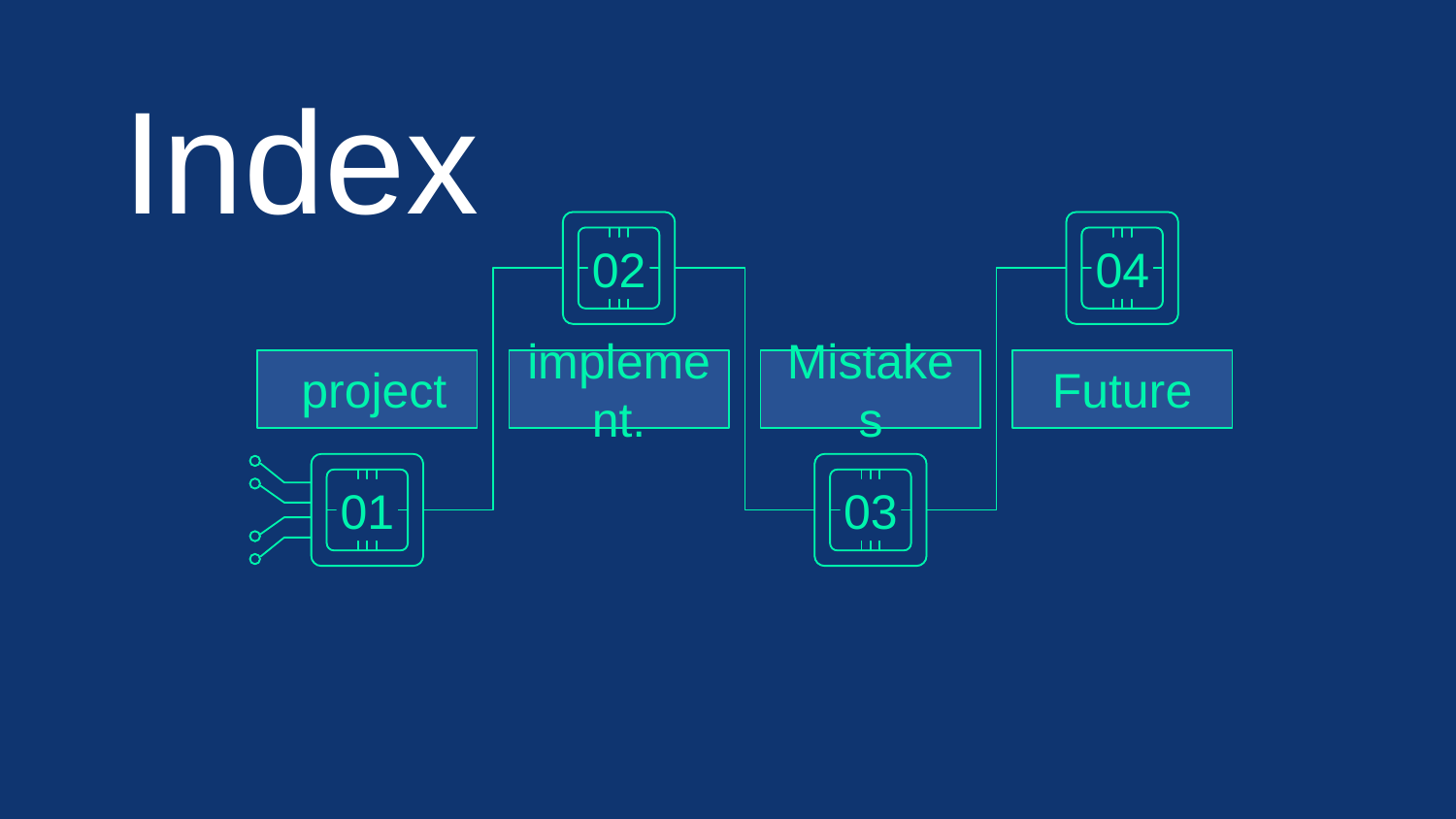

# Index

02
04
 project
implement.
Future
Mistakes

01
03